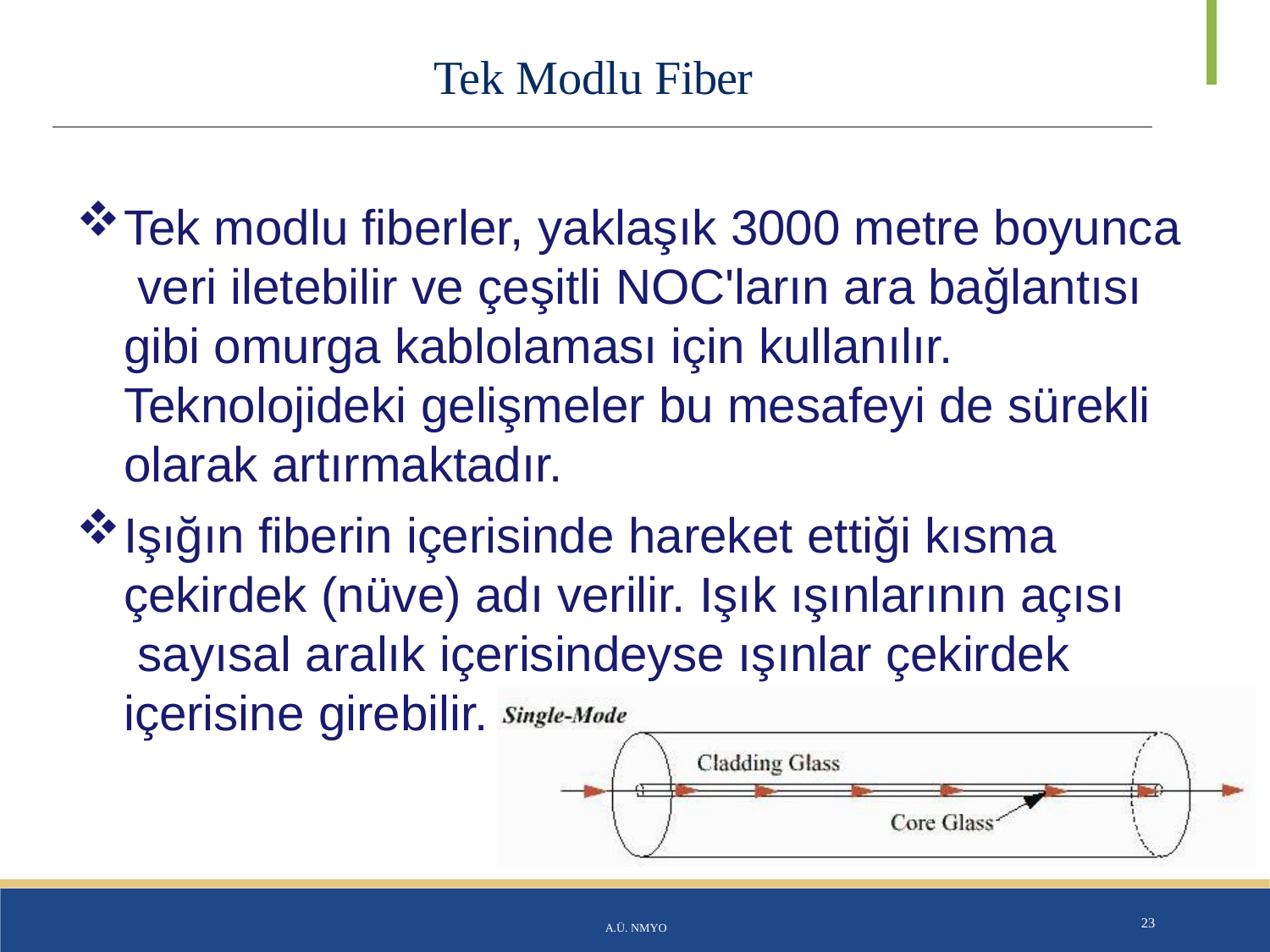

# Tek Modlu Fiber
Tek modlu fiberler, yaklaşık 3000 metre boyunca  veri iletebilir ve çeşitli NOC'ların ara bağlantısı  gibi omurga kablolaması için kullanılır.  Teknolojideki gelişmeler bu mesafeyi de sürekli  olarak artırmaktadır.
Işığın fiberin içerisinde hareket ettiği kısma  çekirdek (nüve) adı verilir. Işık ışınlarının açısı  sayısal aralık içerisindeyse ışınlar çekirdek  içerisine girebilir.

A.Ü. NMYO
23